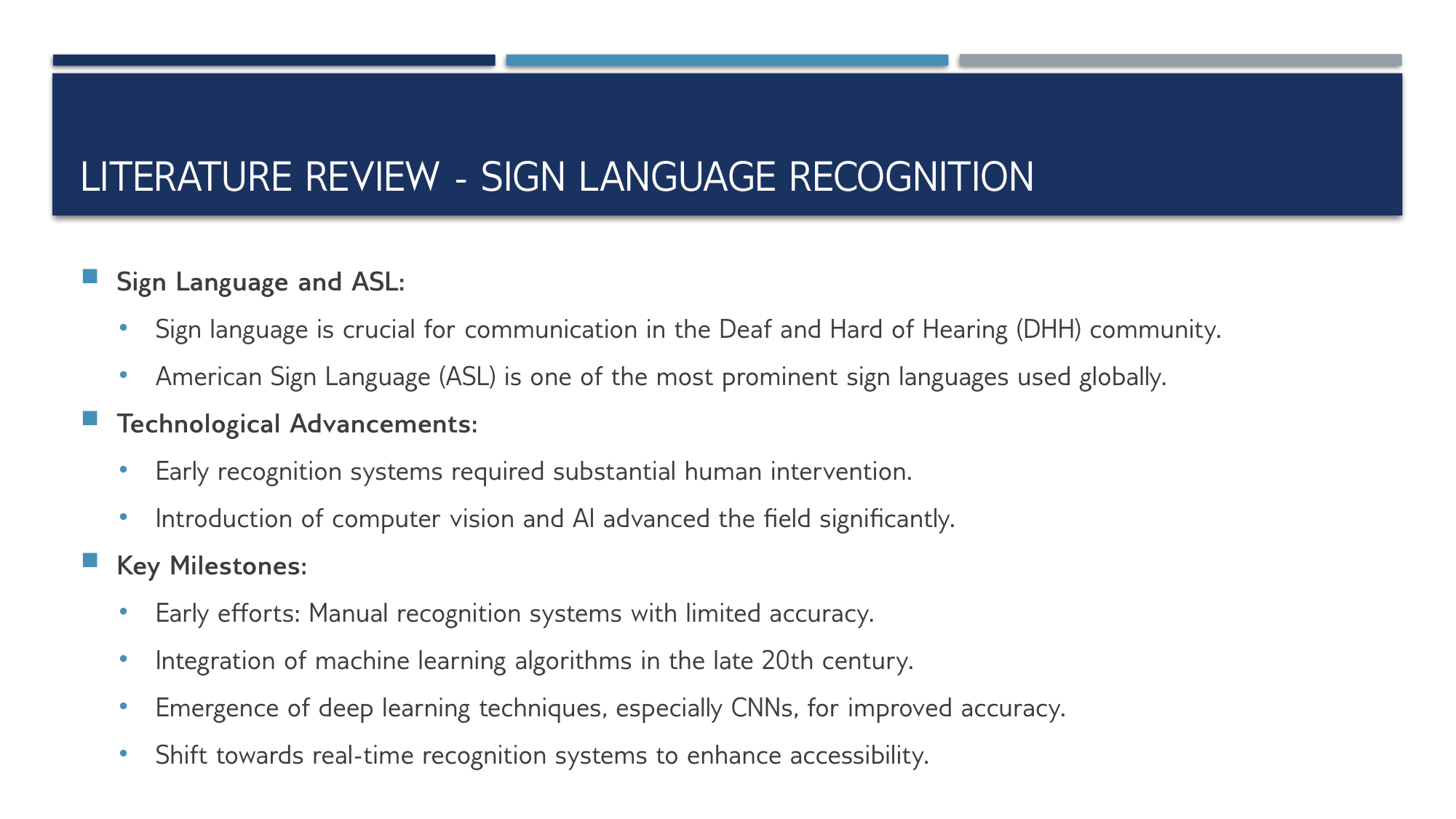

# Literature Review - Sign Language Recognition
Sign Language and ASL:
Sign language is crucial for communication in the Deaf and Hard of Hearing (DHH) community.
American Sign Language (ASL) is one of the most prominent sign languages used globally.
Technological Advancements:
Early recognition systems required substantial human intervention.
Introduction of computer vision and AI advanced the field significantly.
Key Milestones:
Early efforts: Manual recognition systems with limited accuracy.
Integration of machine learning algorithms in the late 20th century.
Emergence of deep learning techniques, especially CNNs, for improved accuracy.
Shift towards real-time recognition systems to enhance accessibility.